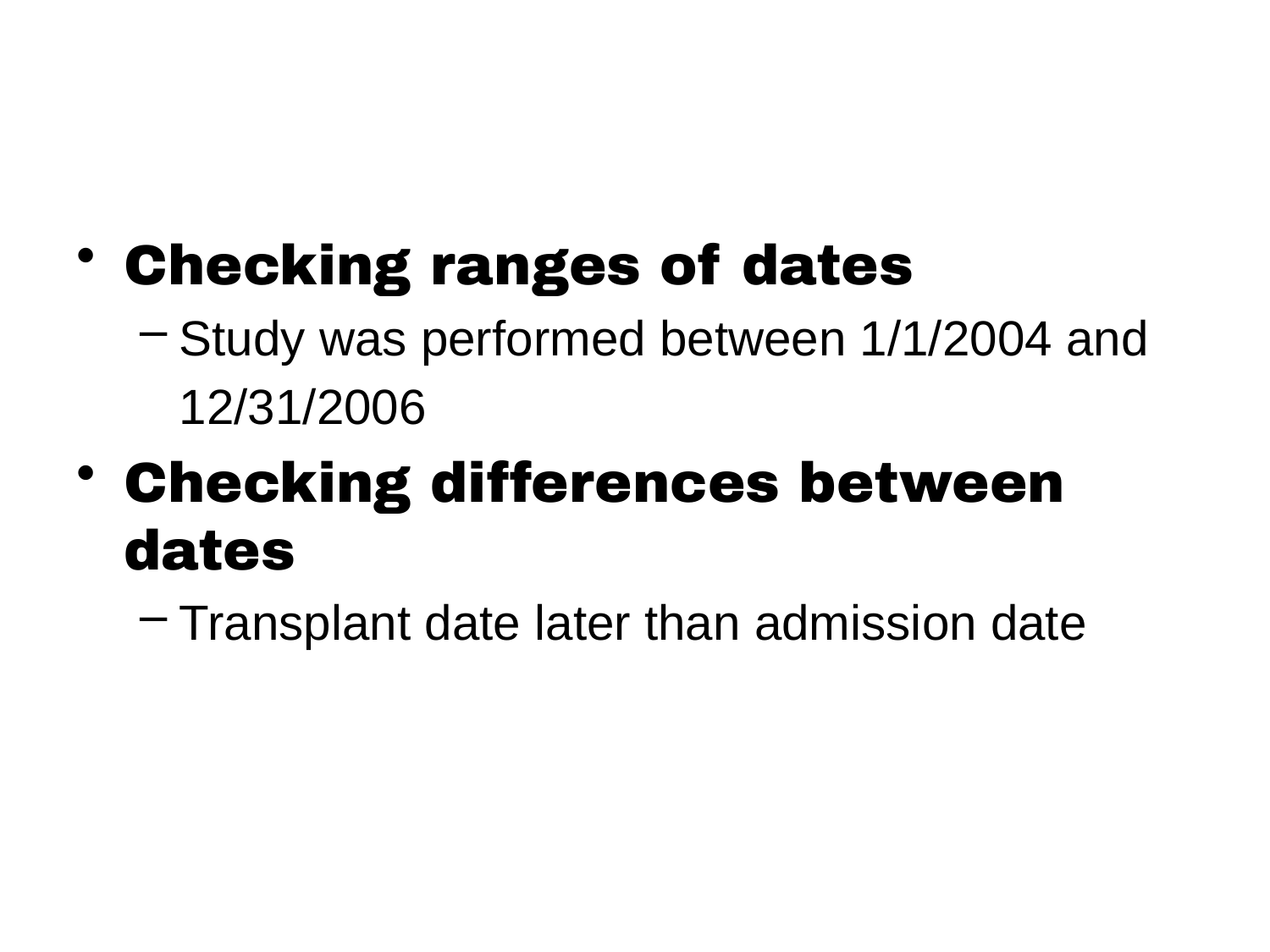

Checking ranges of dates
Study was performed between 1/1/2004 and
	12/31/2006
Checking differences between dates
Transplant date later than admission date